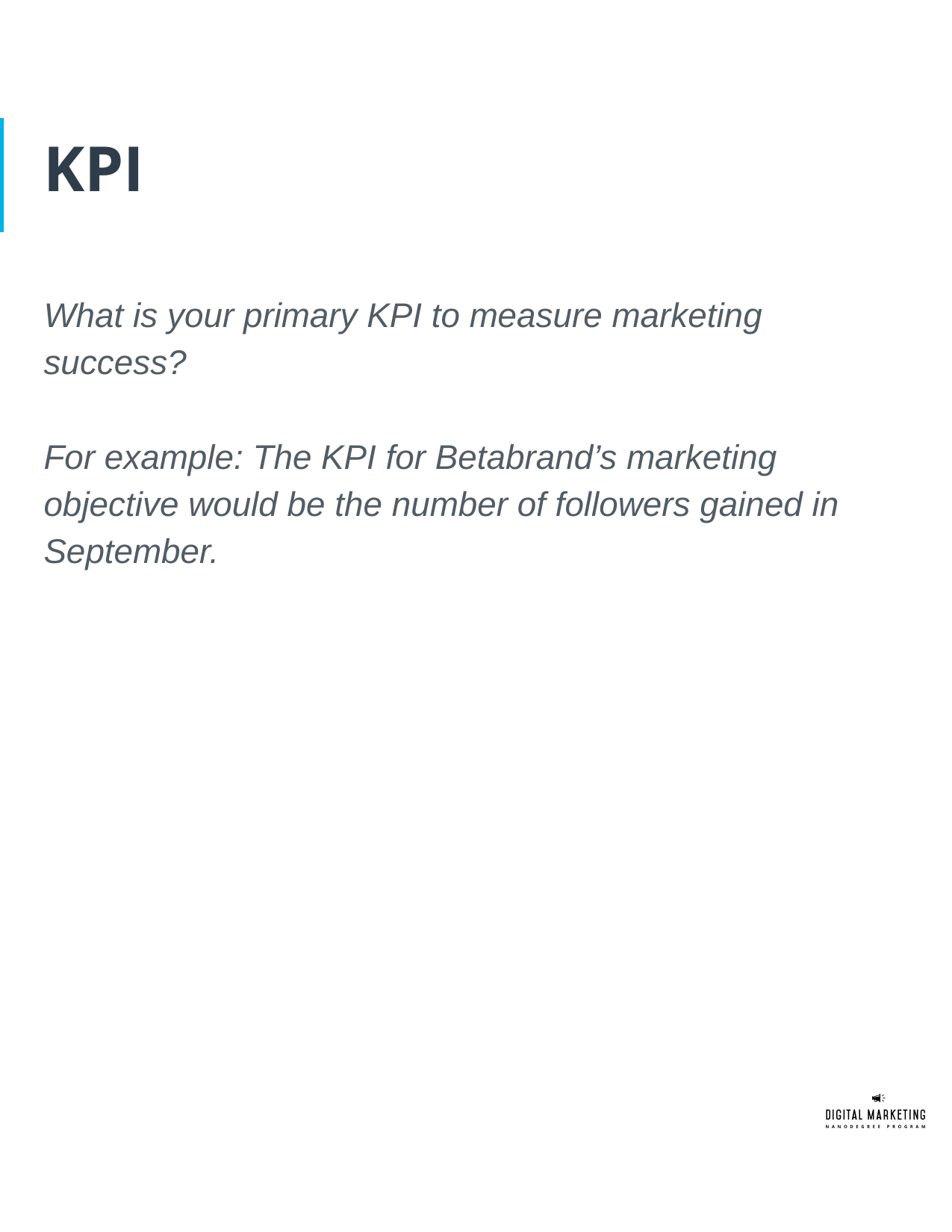

# KPI
What is your primary KPI to measure marketing success?
For example: The KPI for Betabrand’s marketing objective would be the number of followers gained in September.